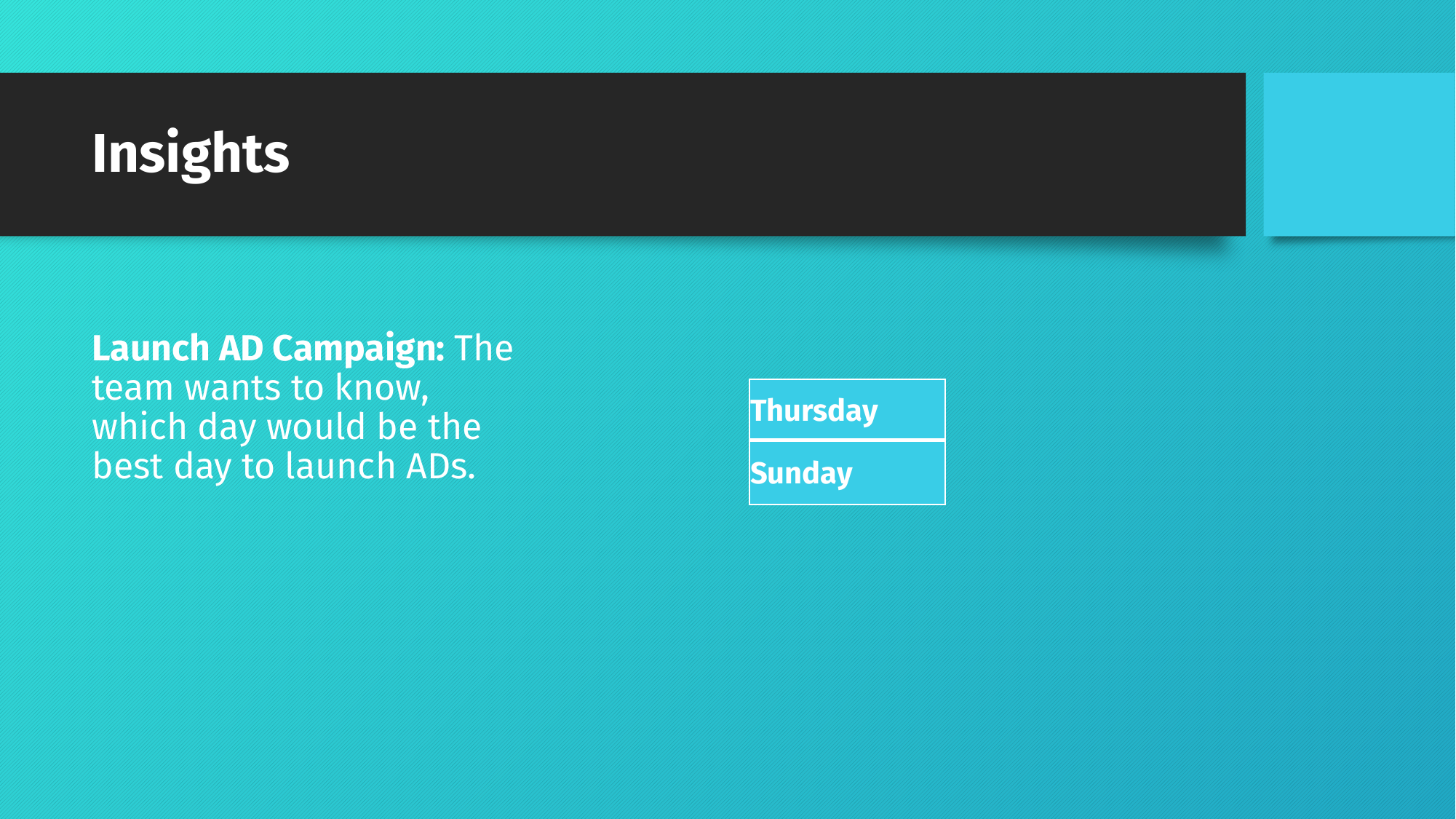

# Insights
Launch AD Campaign: The team wants to know, which day would be the best day to launch ADs.
| Thursday |
| --- |
| Sunday |